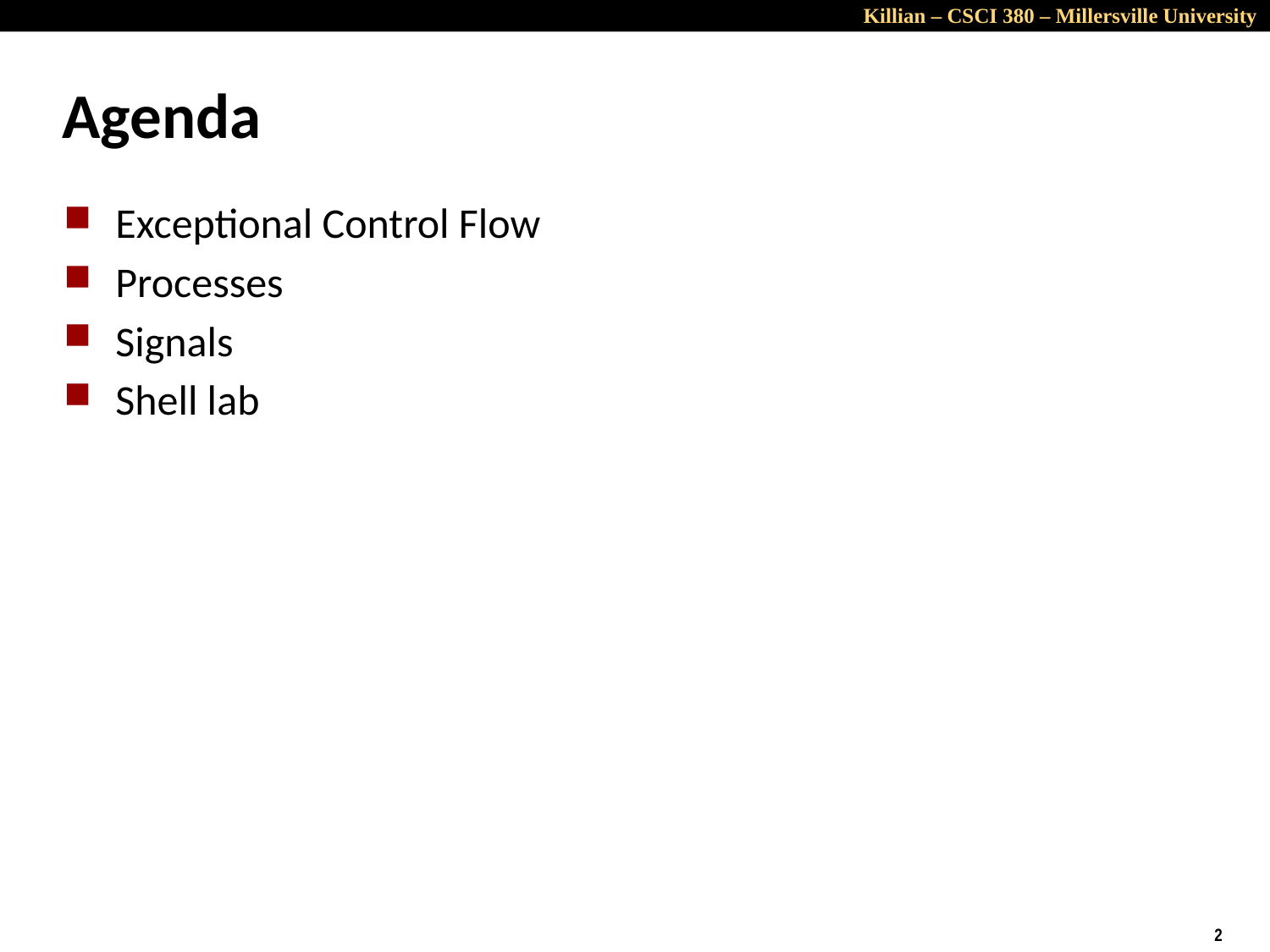

# Agenda
Exceptional Control Flow
Processes
Signals
Shell lab